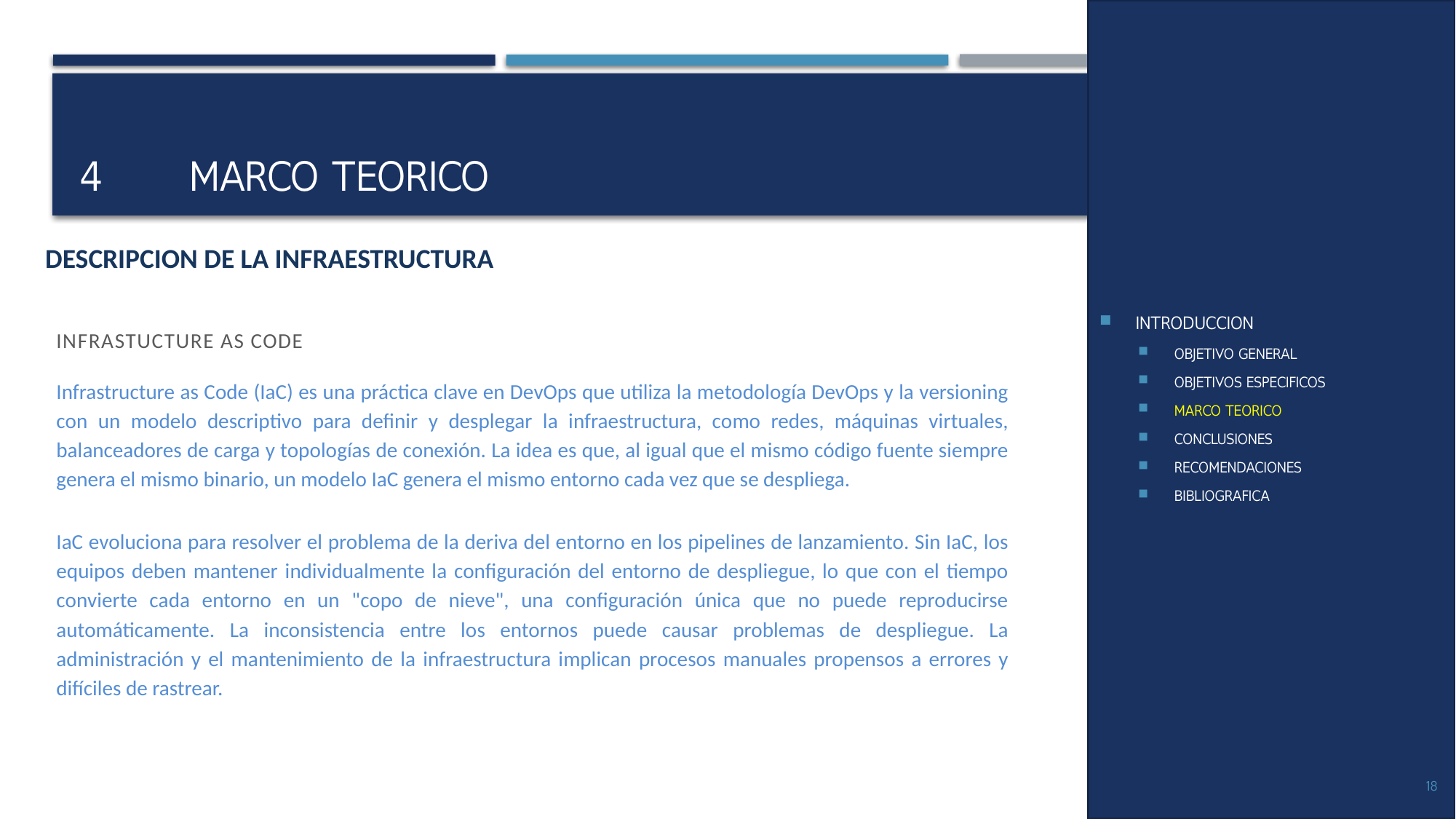

INTRODUCCION
OBJETIVO GENERAL
OBJETIVOS ESPECIFICOS
MARCO TEORICO
CONCLUSIONES
RECOMENDACIONES
BIBLIOGRAFICA
# 4	MARCO TEORICO

DESCRIPCION DE LA INFRAESTRUCTURA
INFRASTUCTURE AS CODE
Infrastructure as Code (IaC) es una práctica clave en DevOps que utiliza la metodología DevOps y la versioning con un modelo descriptivo para definir y desplegar la infraestructura, como redes, máquinas virtuales, balanceadores de carga y topologías de conexión. La idea es que, al igual que el mismo código fuente siempre genera el mismo binario, un modelo IaC genera el mismo entorno cada vez que se despliega.
IaC evoluciona para resolver el problema de la deriva del entorno en los pipelines de lanzamiento. Sin IaC, los equipos deben mantener individualmente la configuración del entorno de despliegue, lo que con el tiempo convierte cada entorno en un "copo de nieve", una configuración única que no puede reproducirse automáticamente. La inconsistencia entre los entornos puede causar problemas de despliegue. La administración y el mantenimiento de la infraestructura implican procesos manuales propensos a errores y difíciles de rastrear.
18